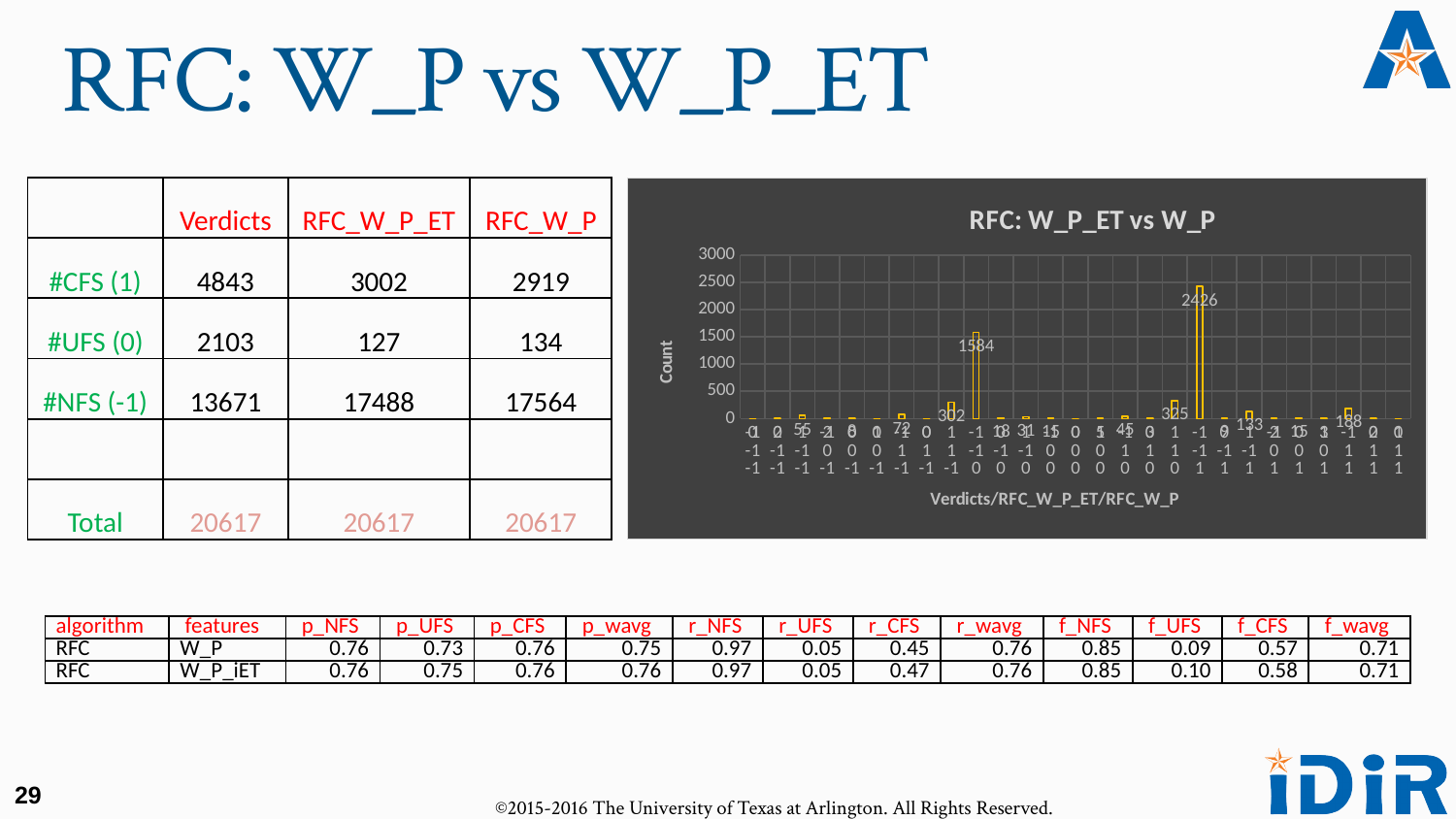

# RFC: W_P vs W_P_ET
|  | Verdicts | RFC\_W\_P\_ET | RFC\_W\_P |
| --- | --- | --- | --- |
| #CFS (1) | 4843 | 3002 | 2919 |
| #UFS (0) | 2103 | 127 | 134 |
| #NFS (-1) | 13671 | 17488 | 17564 |
|  |  |  |  |
| Total | 20617 | 20617 | 20617 |

### Chart: RFC: W_P_ET vs W_P

| Category | Count |
|---|---|
| -1 | 0.0 |
| 0 | 2.0 |
| 1 | 55.0 |
| -1 | 2.0 |
| 0 | 8.0 |
| 1 | 0.0 |
| -1 | 72.0 |
| 0 | 0.0 |
| 1 | 302.0 |
| -1 | 1584.0 |
| 0 | 18.0 |
| 1 | 31.0 |
| -1 | 15.0 |
| 0 | 0.0 |
| 1 | 5.0 |
| -1 | 45.0 |
| 0 | 3.0 |
| 1 | 325.0 |
| -1 | 2426.0 |
| 0 | 9.0 |
| 1 | 133.0 |
| -1 | 2.0 |
| 0 | 15.0 |
| 1 | 3.0 |
| -1 | 188.0 |
| 0 | 2.0 |
| 1 | 0.0 |
| algorithm | features | p\_NFS | p\_UFS | p\_CFS | p\_wavg | r\_NFS | r\_UFS | r\_CFS | r\_wavg | f\_NFS | f\_UFS | f\_CFS | f\_wavg |
| --- | --- | --- | --- | --- | --- | --- | --- | --- | --- | --- | --- | --- | --- |
| RFC | W\_P | 0.76 | 0.73 | 0.76 | 0.75 | 0.97 | 0.05 | 0.45 | 0.76 | 0.85 | 0.09 | 0.57 | 0.71 |
| RFC | W\_P\_iET | 0.76 | 0.75 | 0.76 | 0.76 | 0.97 | 0.05 | 0.47 | 0.76 | 0.85 | 0.10 | 0.58 | 0.71 |
29